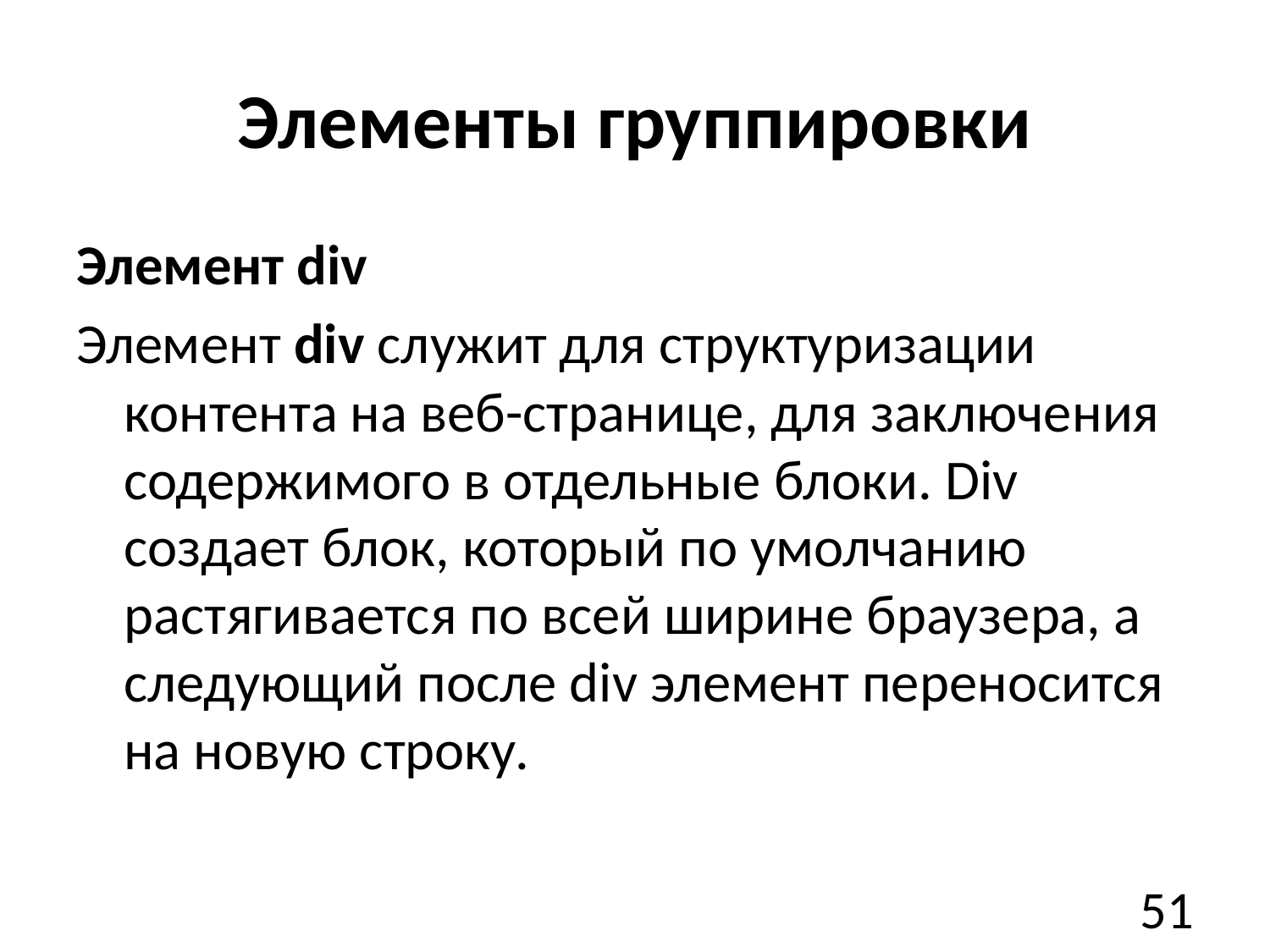

# Элементы группировки
Элемент div
Элемент div служит для структуризации контента на веб-странице, для заключения содержимого в отдельные блоки. Div создает блок, который по умолчанию растягивается по всей ширине браузера, а следующий после div элемент переносится на новую строку.
51